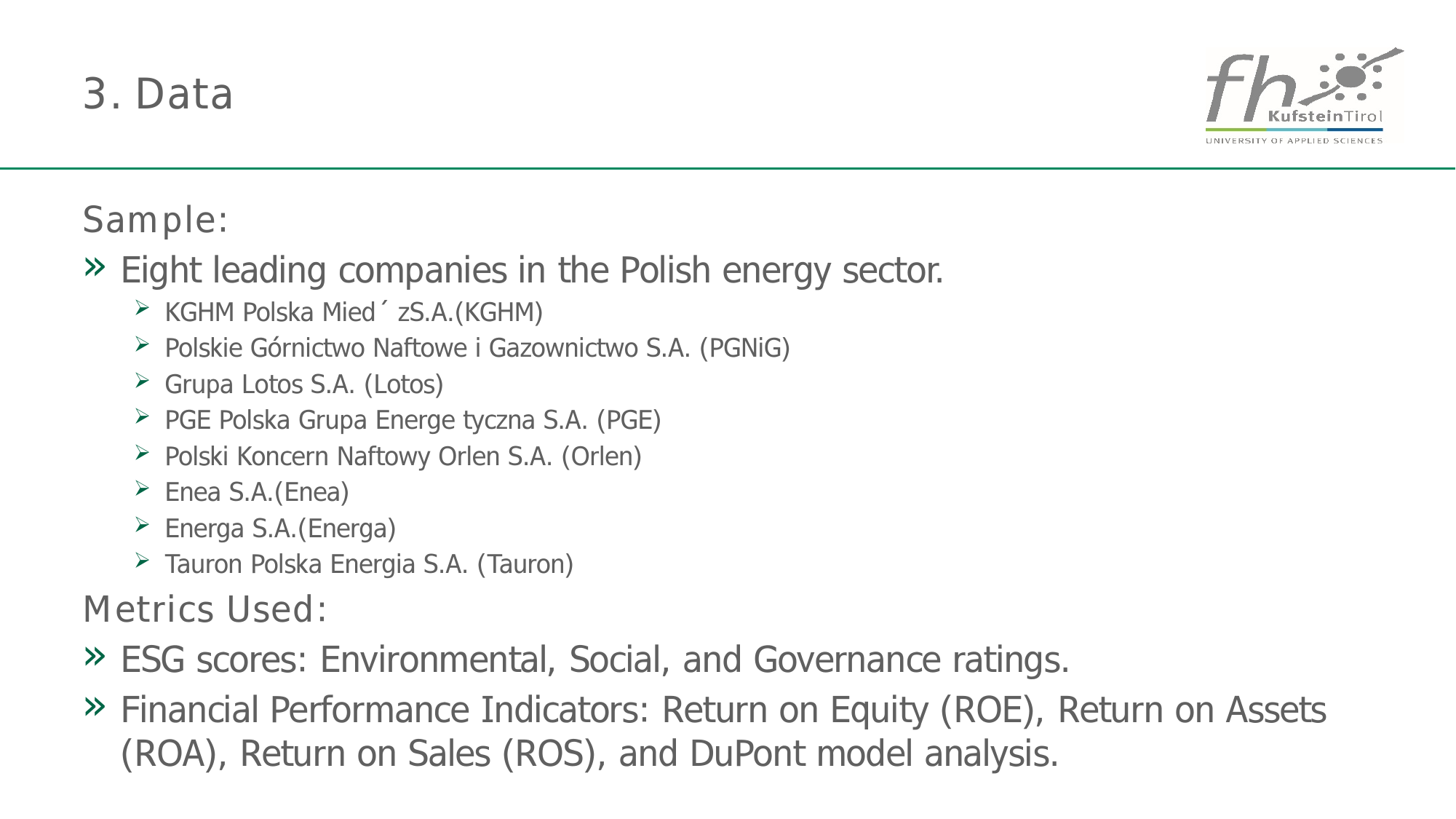

# 3. Data
Sample:
Eight leading companies in the Polish energy sector.
KGHM Polska Mied´ zS.A.(KGHM)
Polskie Górnictwo Naftowe i Gazownictwo S.A. (PGNiG)
Grupa Lotos S.A. (Lotos)
PGE Polska Grupa Energe tyczna S.A. (PGE)
Polski Koncern Naftowy Orlen S.A. (Orlen)
Enea S.A.(Enea)
Energa S.A.(Energa)
Tauron Polska Energia S.A. (Tauron)
Metrics Used:
ESG scores: Environmental, Social, and Governance ratings.
Financial Performance Indicators: Return on Equity (ROE), Return on Assets (ROA), Return on Sales (ROS), and DuPont model analysis.